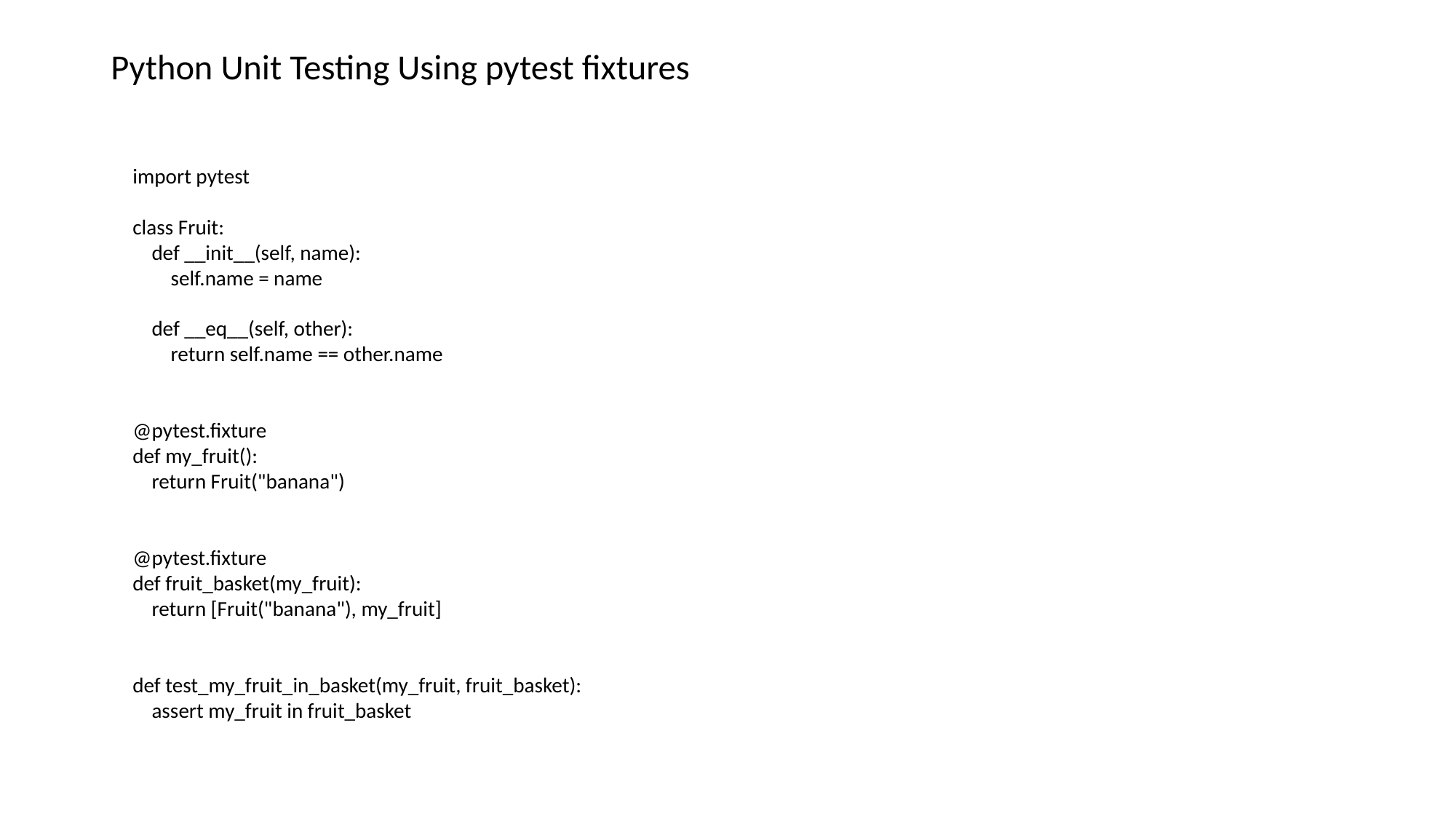

# Python Unit Testing Using pytest fixtures
import pytest

class Fruit:
    def __init__(self, name):
        self.name = name

    def __eq__(self, other):
        return self.name == other.name

@pytest.fixture
def my_fruit():
    return Fruit("banana")

@pytest.fixture
def fruit_basket(my_fruit):
    return [Fruit("banana"), my_fruit]

def test_my_fruit_in_basket(my_fruit, fruit_basket):
    assert my_fruit in fruit_basket